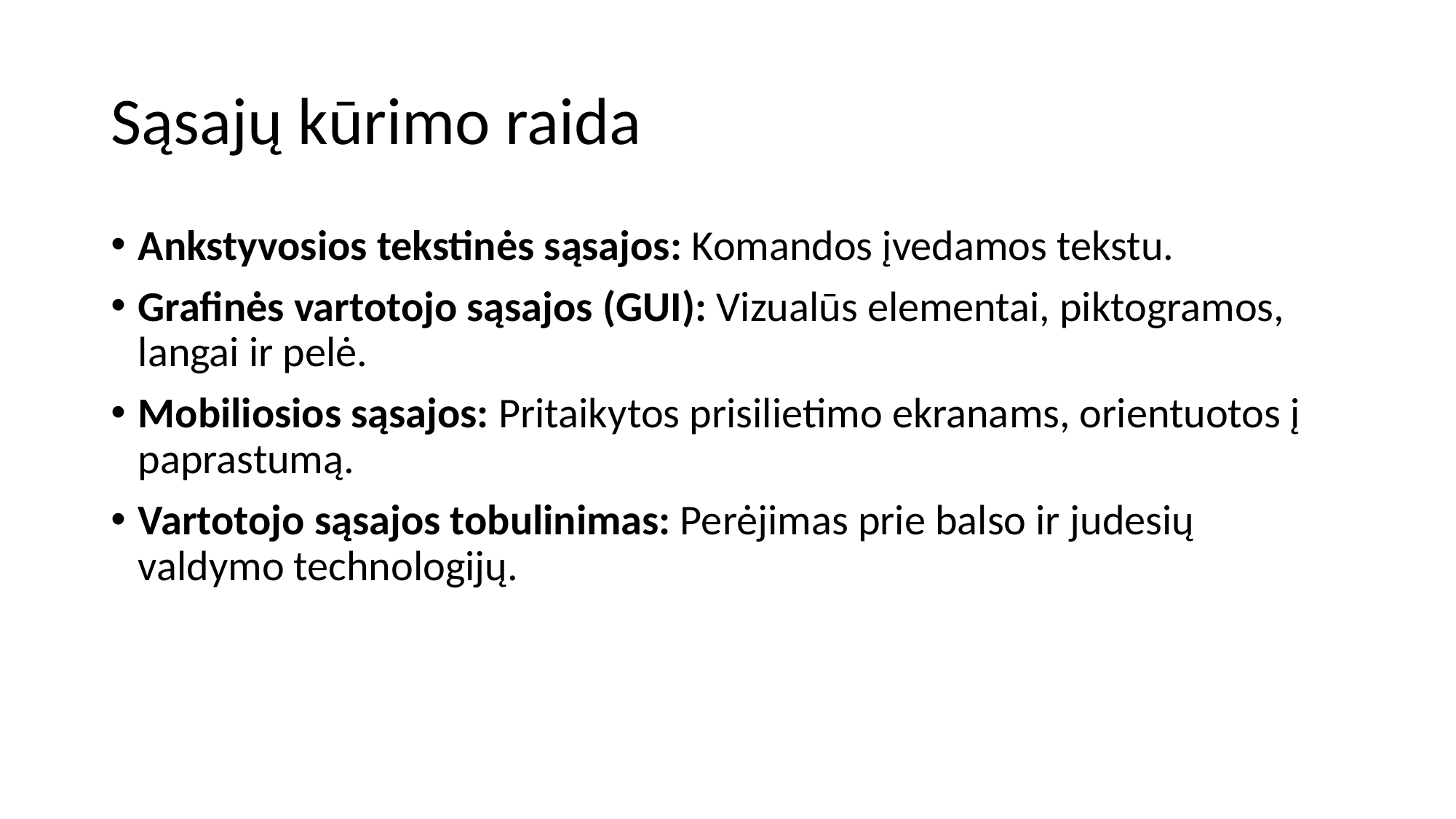

# Sąsajų kūrimo raida
Ankstyvosios tekstinės sąsajos: Komandos įvedamos tekstu.
Grafinės vartotojo sąsajos (GUI): Vizualūs elementai, piktogramos, langai ir pelė.
Mobiliosios sąsajos: Pritaikytos prisilietimo ekranams, orientuotos į paprastumą.
Vartotojo sąsajos tobulinimas: Perėjimas prie balso ir judesių valdymo technologijų.